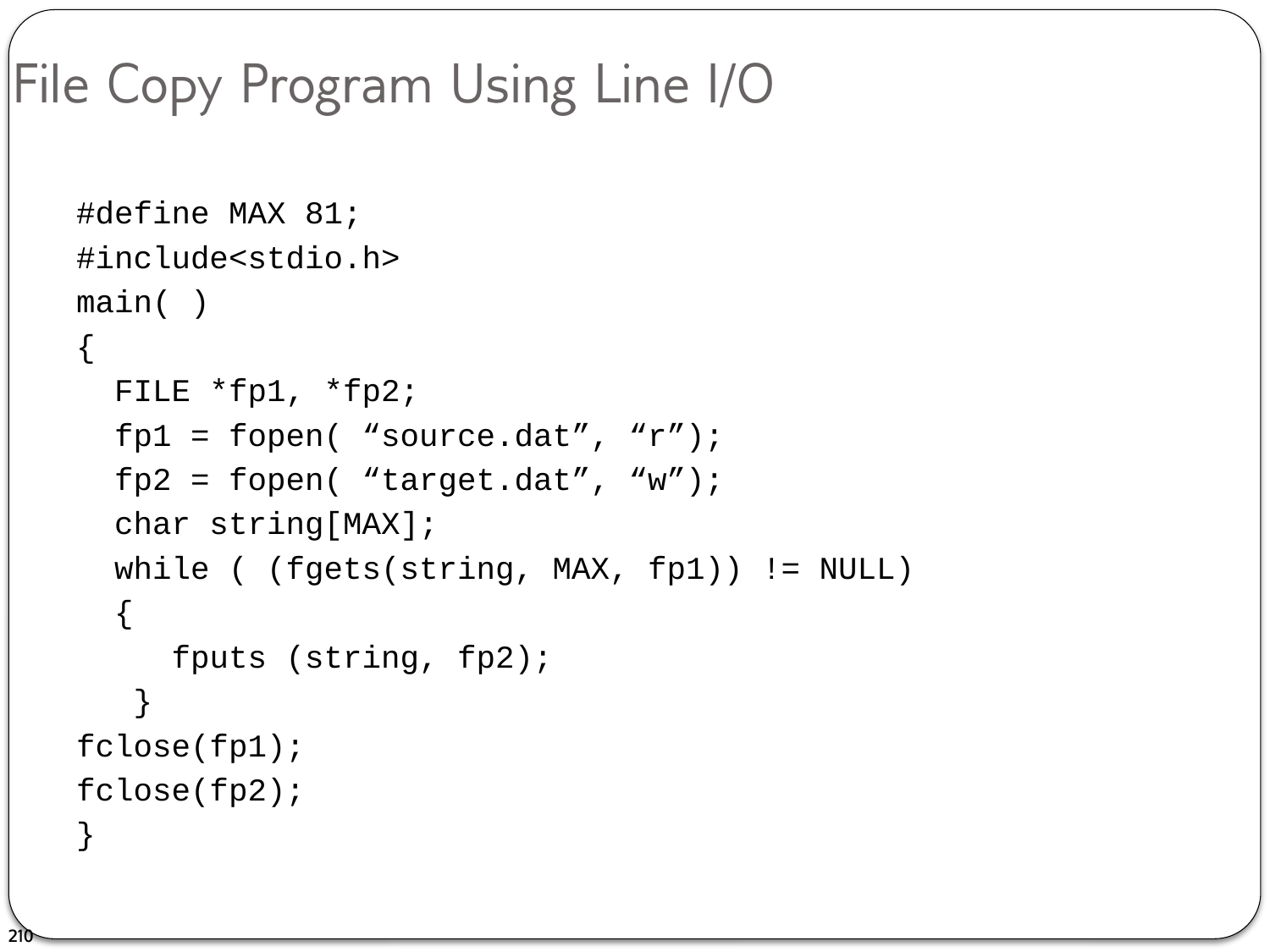

# File Copy Program Using Line I/O
#define MAX 81;
#include<stdio.h>
main( )
{
  FILE *fp1, *fp2;
  fp1 = fopen( “source.dat”, “r”);
  fp2 = fopen( “target.dat”, “w”);
  char string[MAX];
  while ( (fgets(string, MAX, fp1)) != NULL)
  {
     fputs (string, fp2);
   }
fclose(fp1);
fclose(fp2);
}